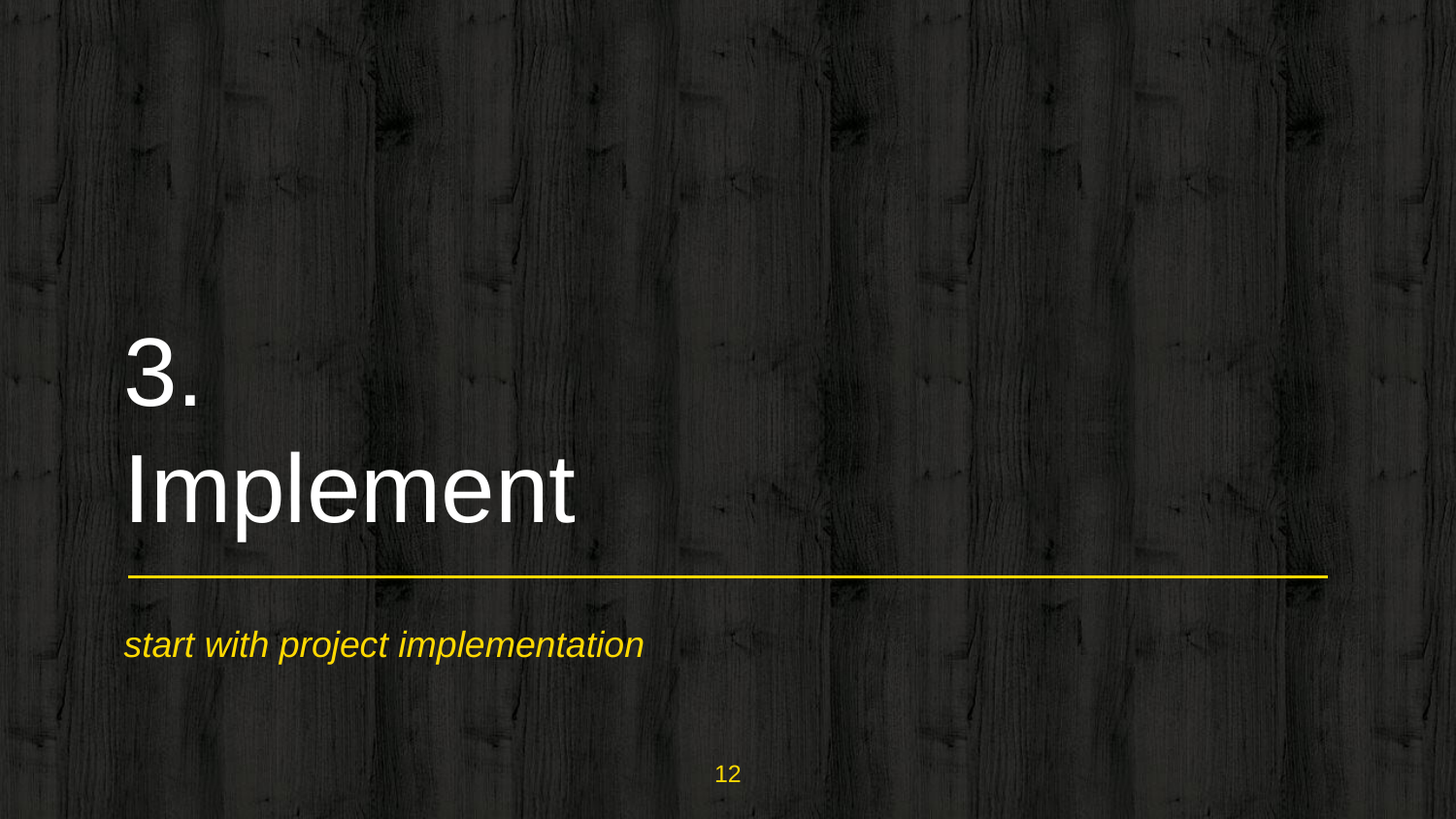

# 3.
Implement
start with project implementation
12